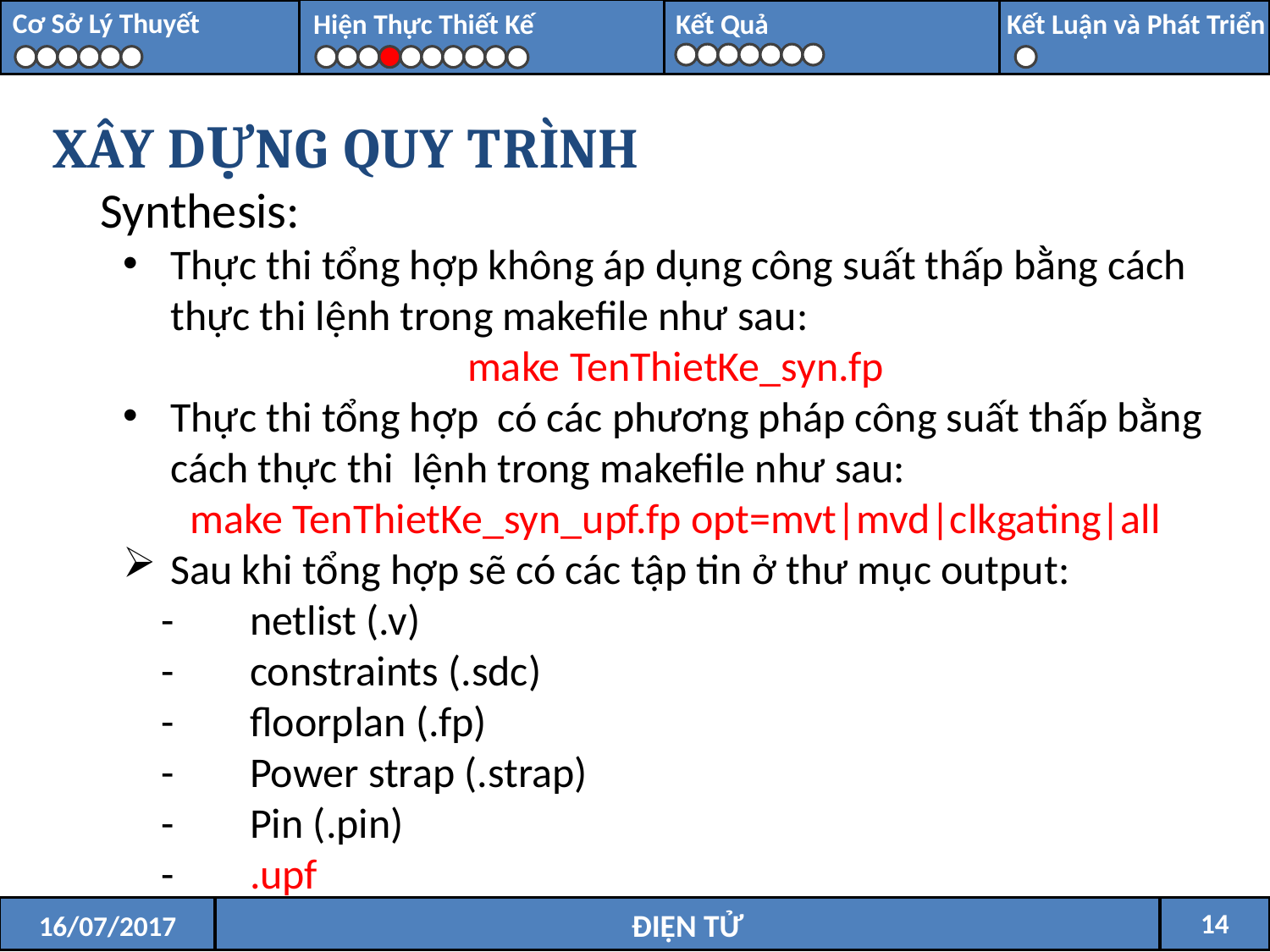

XÂY DỰNG QUY TRÌNH
Synthesis:
Thực thi tổng hợp không áp dụng công suất thấp bằng cách thực thi lệnh trong makefile như sau:
make TenThietKe_syn.fp
Thực thi tổng hợp  có các phương pháp công suất thấp bằng cách thực thi  lệnh trong makefile như sau:
make TenThietKe_syn_upf.fp opt=mvt|mvd|clkgating|all
Sau khi tổng hợp sẽ có các tập tin ở thư mục output:
    -	netlist (.v)
    - 	constraints (.sdc)
    -        floorplan (.fp)
    - 	Power strap (.strap)
    -  	Pin (.pin)
    -    	.upf

14
16/07/2017